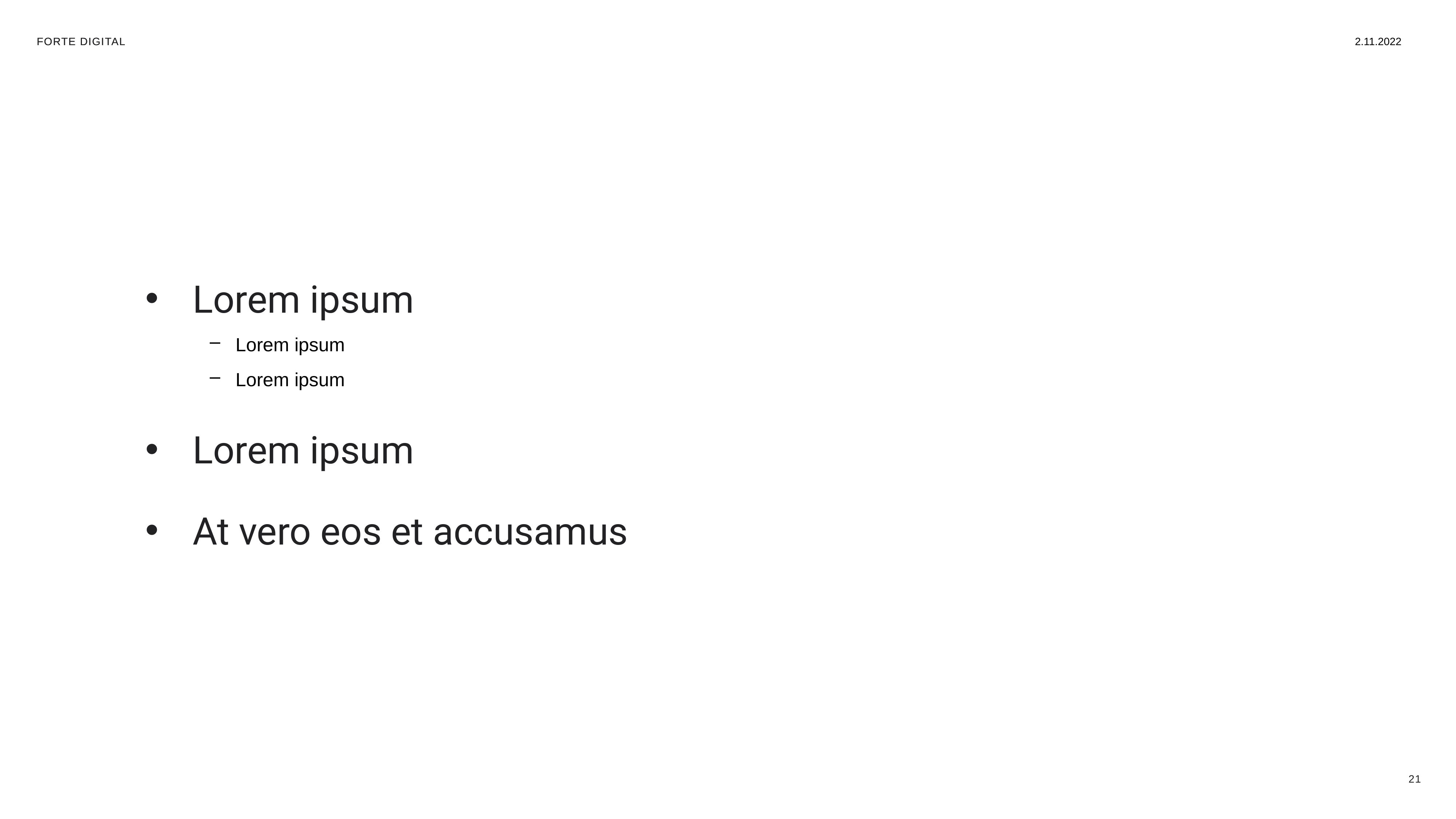

FORTE DIGITAL

2.11.2022
Lorem ipsum
Lorem ipsum
Lorem ipsum
Lorem ipsum
At vero eos et accusamus
21